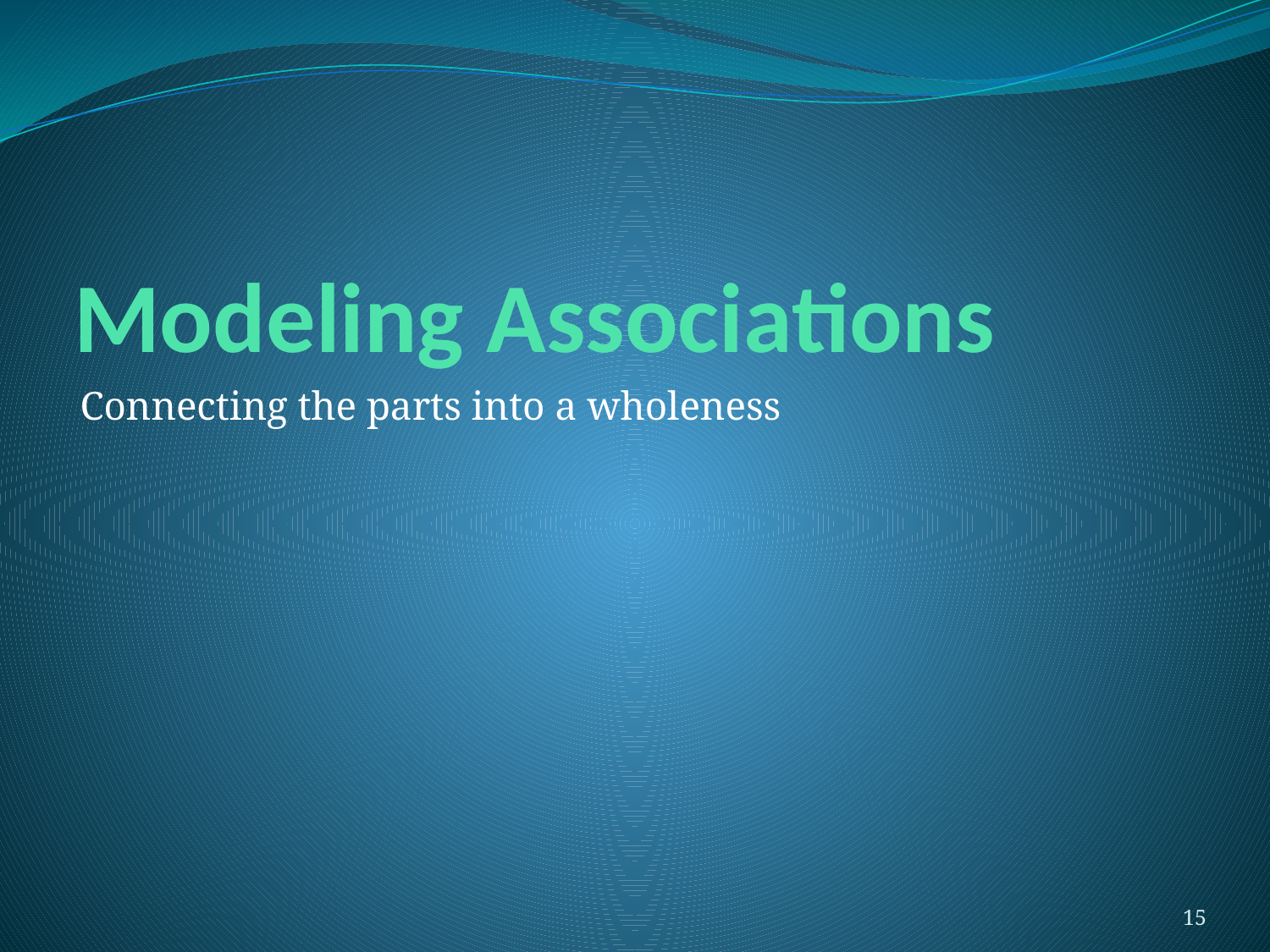

# Modeling Associations
Connecting the parts into a wholeness
15